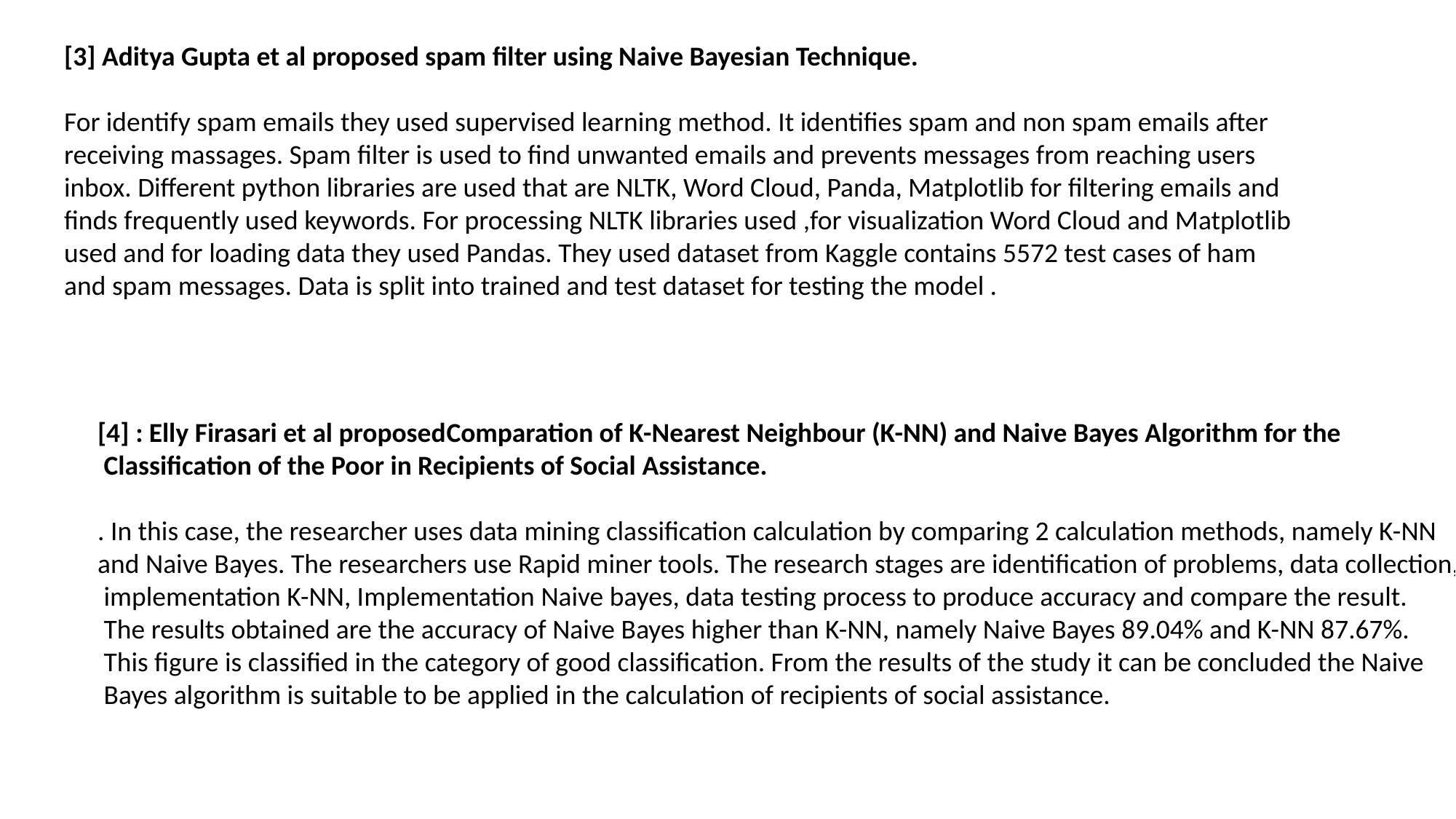

[3] Aditya Gupta et al proposed spam filter using Naive Bayesian Technique.

For identify spam emails they used supervised learning method. It identifies spam and non spam emails after receiving massages. Spam filter is used to find unwanted emails and prevents messages from reaching users inbox. Different python libraries are used that are NLTK, Word Cloud, Panda, Matplotlib for filtering emails and finds frequently used keywords. For processing NLTK libraries used ,for visualization Word Cloud and Matplotlib used and for loading data they used Pandas. They used dataset from Kaggle contains 5572 test cases of ham and spam messages. Data is split into trained and test dataset for testing the model .
[4] : Elly Firasari et al proposedComparation of K-Nearest Neighbour (K-NN) and Naive Bayes Algorithm for the
 Classification of the Poor in Recipients of Social Assistance.

. In this case, the researcher uses data mining classification calculation by comparing 2 calculation methods, namely K-NN
and Naive Bayes. The researchers use Rapid miner tools. The research stages are identification of problems, data collection,
 implementation K-NN, Implementation Naive bayes, data testing process to produce accuracy and compare the result.
 The results obtained are the accuracy of Naive Bayes higher than K-NN, namely Naive Bayes 89.04% and K-NN 87.67%.
 This figure is classified in the category of good classification. From the results of the study it can be concluded the Naive
 Bayes algorithm is suitable to be applied in the calculation of recipients of social assistance.